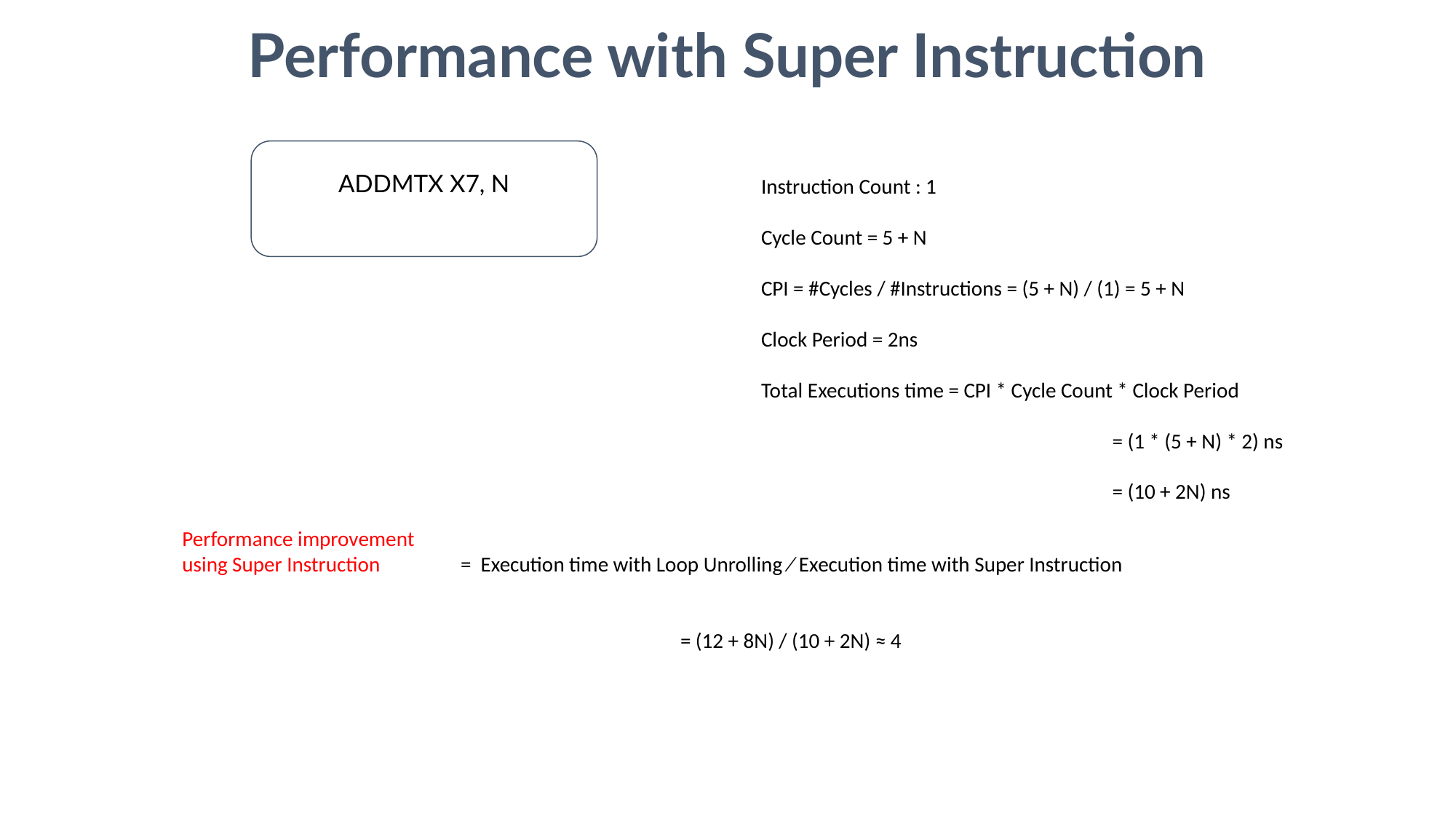

Performance with Super Instruction

ADDMTX X7, N

Instruction Count : 1

Cycle Count = 5 + N

CPI = #Cycles / #Instructions = (5 + N) / (1) = 5 + N

Clock Period = 2ns

Total Executions time = CPI * Cycle Count * Clock Period

			     = (1 * (5 + N) * 2) ns

			     = (10 + 2N) ns

RS2
7
RS1
7
Constant
n

Performance improvement
using Super Instruction                 =  Execution time with Loop Unrolling ∕ Execution time with Super Instruction

				             = (12 + 8N) / (10 + 2N) ≈ 4